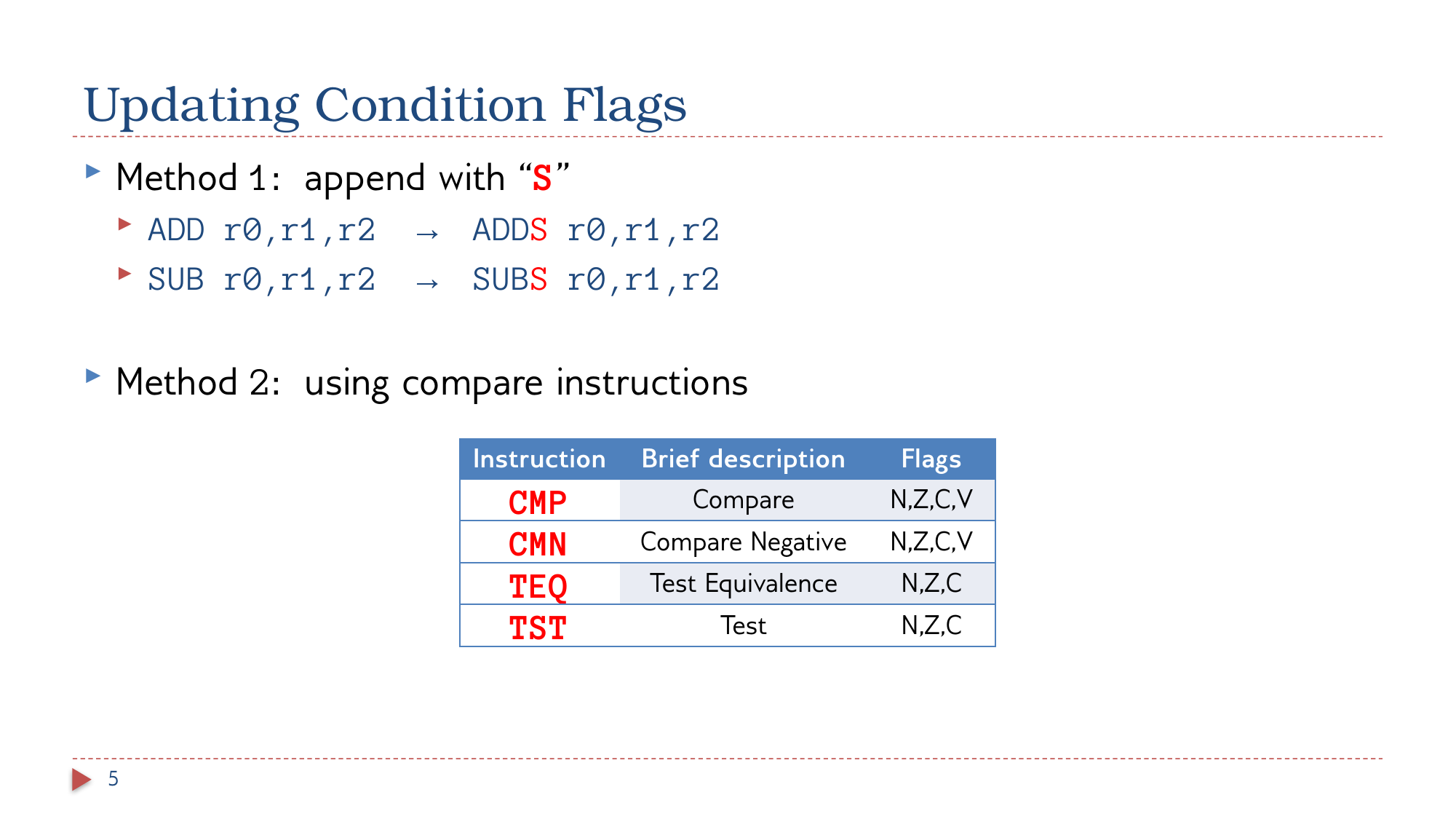

# Updating Condition Flags
Method 1:  append with “S”
ADD r0,r1,r2   →   ADDS r0,r1,r2
SUB r0,r1,r2   →   SUBS r0,r1,r2

Method 2:  using compare instructions

| Instruction | Brief description | Flags |
| --- | --- | --- |
| CMP | Compare | N,Z,C,V |
| CMN | Compare Negative | N,Z,C,V |
| TEQ | Test Equivalence | N,Z,C |
| TST | Test | N,Z,C |
5